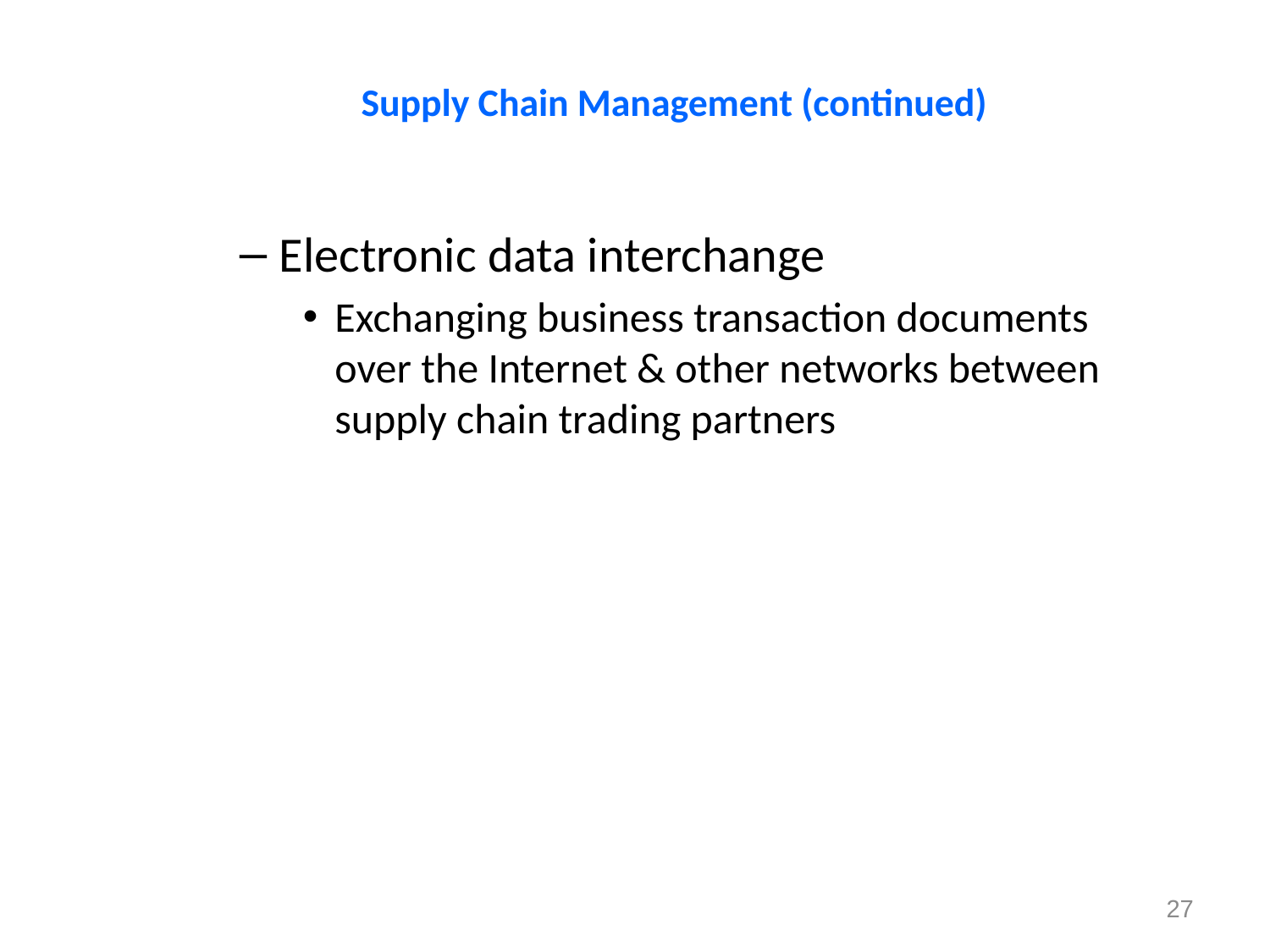

Supply Chain Management (continued)
Electronic data interchange
Exchanging business transaction documents over the Internet & other networks between supply chain trading partners
27